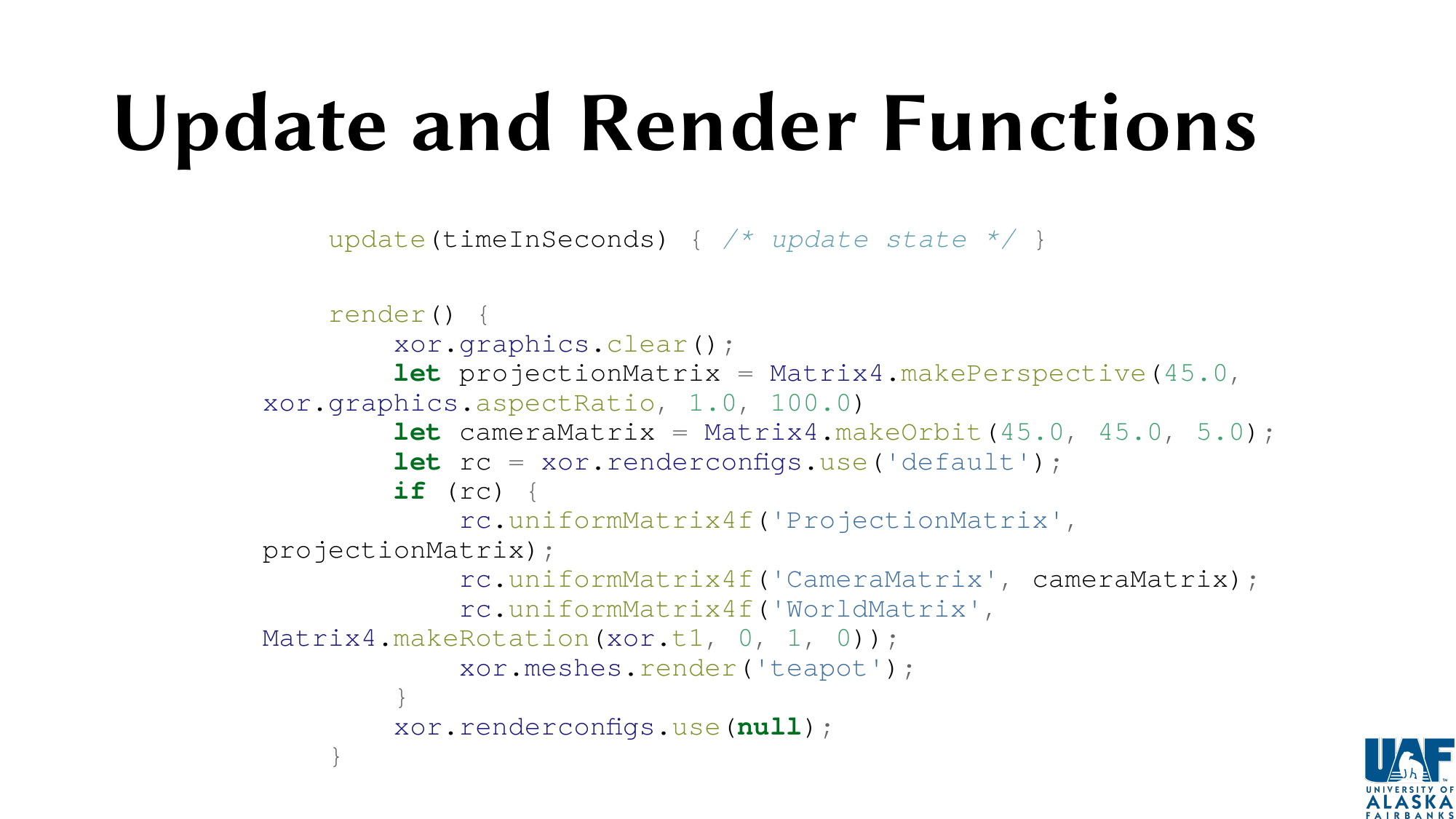

# Update and Render Functions
    update(timeInSeconds) { /* update state */ }
    render() {
        xor.graphics.clear();
        let projectionMatrix = Matrix4.makePerspective(45.0, xor.graphics.aspectRatio, 1.0, 100.0)
        let cameraMatrix = Matrix4.makeOrbit(45.0, 45.0, 5.0);
        let rc = xor.renderconfigs.use('default');
        if (rc) {
            rc.uniformMatrix4f('ProjectionMatrix', projectionMatrix);
            rc.uniformMatrix4f('CameraMatrix', cameraMatrix);
            rc.uniformMatrix4f('WorldMatrix', Matrix4.makeRotation(xor.t1, 0, 1, 0));
            xor.meshes.render('teapot');
        }
        xor.renderconfigs.use(null);
    }